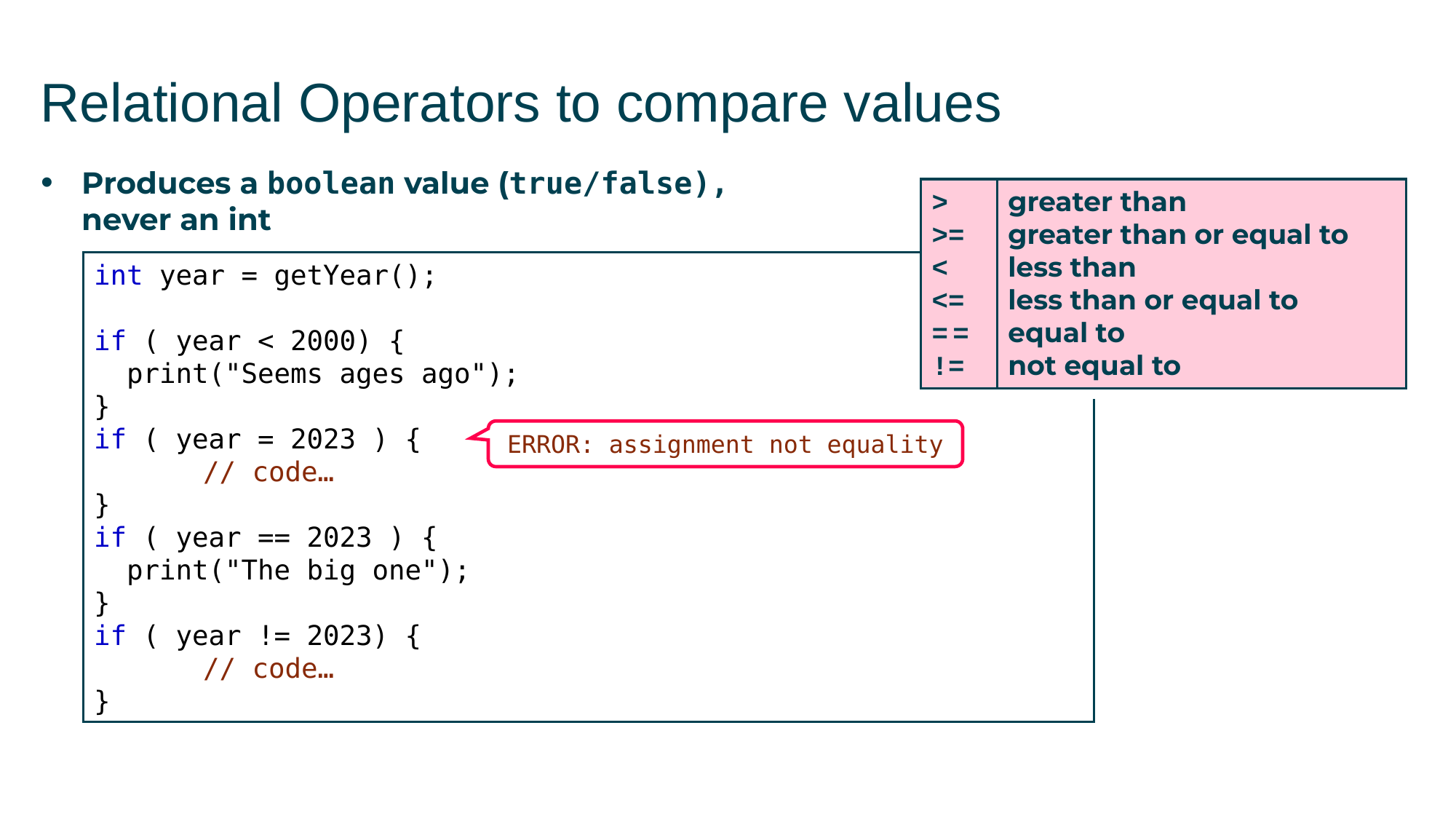

# Relational Operators to compare values
Produces a boolean value (true/false),
never an int

>
>=
<
<=
= =
!=
greater than
greater than or equal to
less than
less than or equal to
equal to
not equal to
int year = getYear();
if ( year < 2000) {
  print("Seems ages ago");
}
if ( year = 2023 ) {
  	// code…
}
if ( year == 2023 ) {
  print("The big one");
}
if ( year != 2023) {
	// code…
}
ERROR: assignment not equality